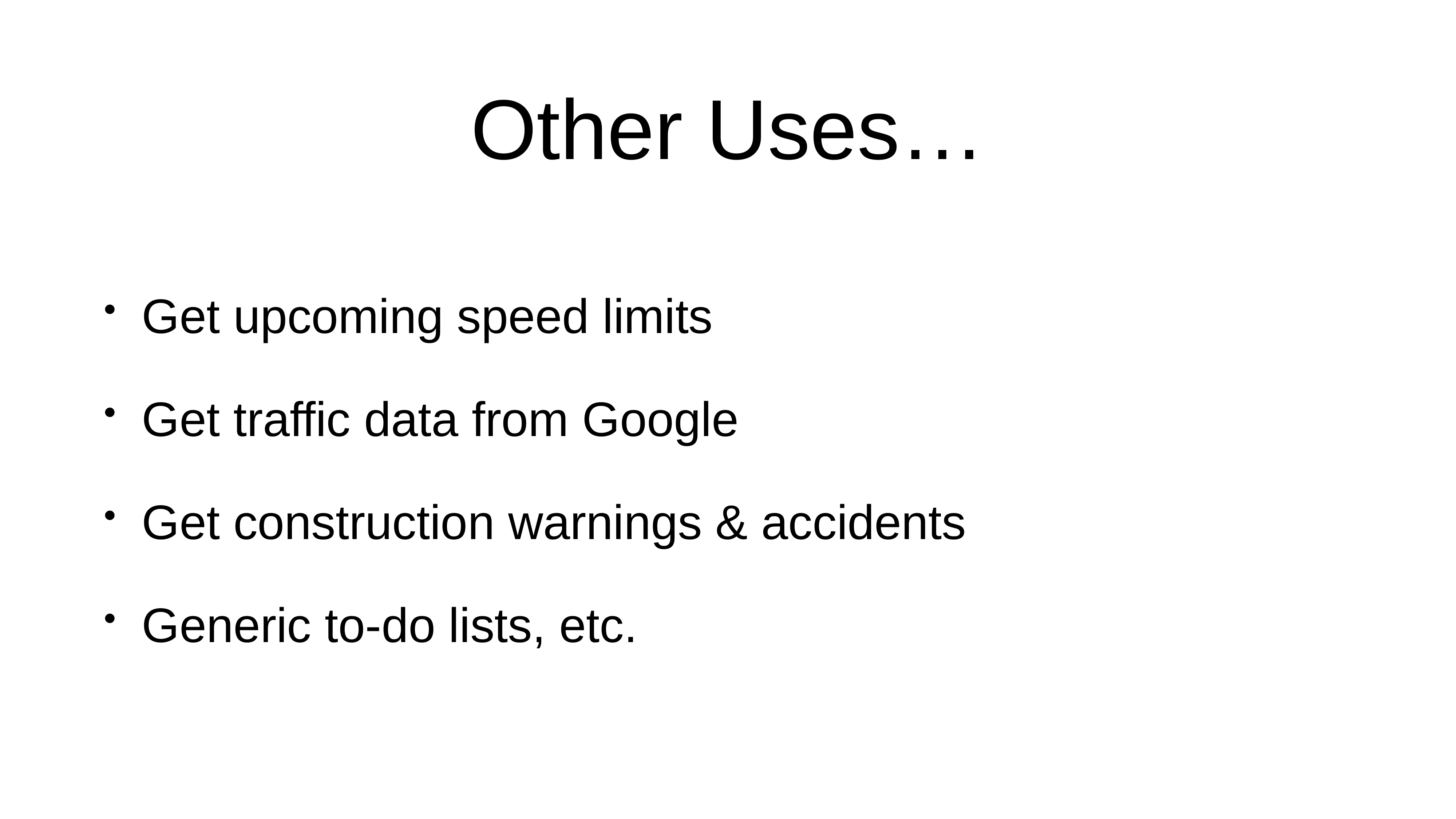

# Other Uses…
Get upcoming speed limits
Get traffic data from Google
Get construction warnings & accidents
Generic to-do lists, etc.